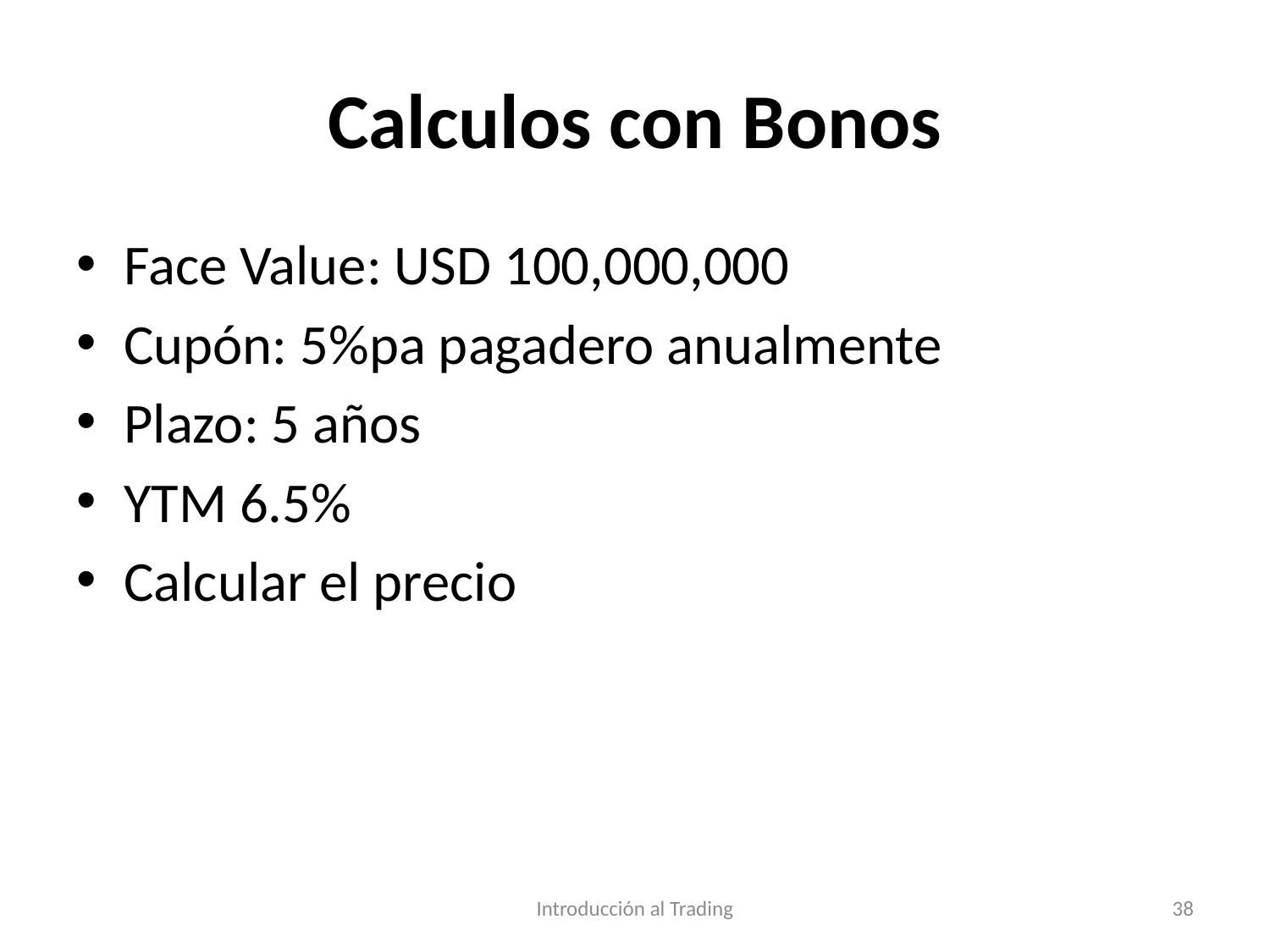

# Calculos con Bonos
Face Value: USD 100,000,000
Cupón: 5%pa pagadero anualmente
Plazo: 5 años
YTM 6.5%
Calcular el precio

Introducción al Trading
38